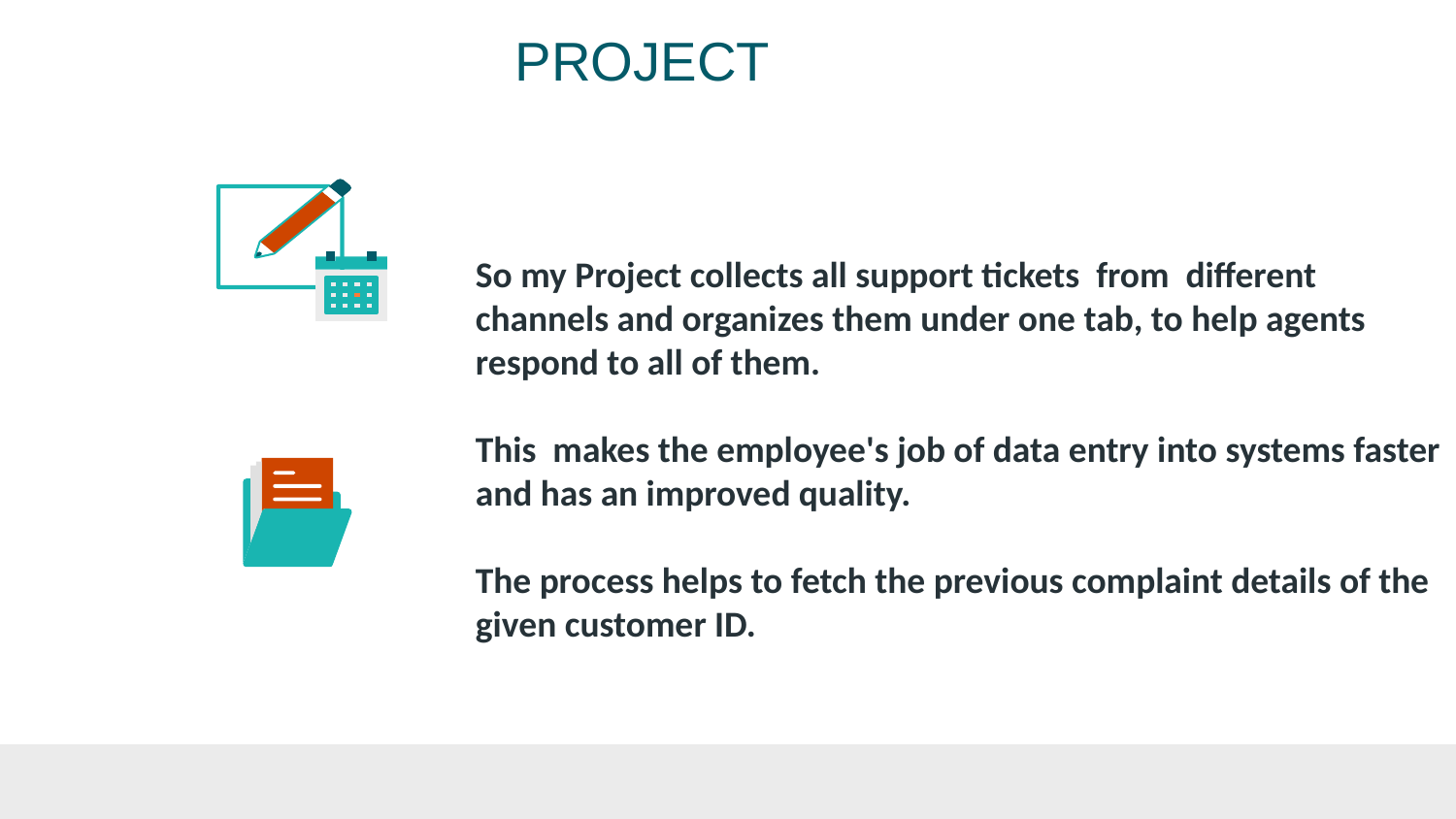

# PROJECT
	So my Project collects all support tickets  from  different channels and organizes them under one tab, to help agents respond to all of them.

	This  makes the employee's job of data entry into systems faster and has an improved quality.

 	The process helps to fetch the previous complaint details of the given customer ID.